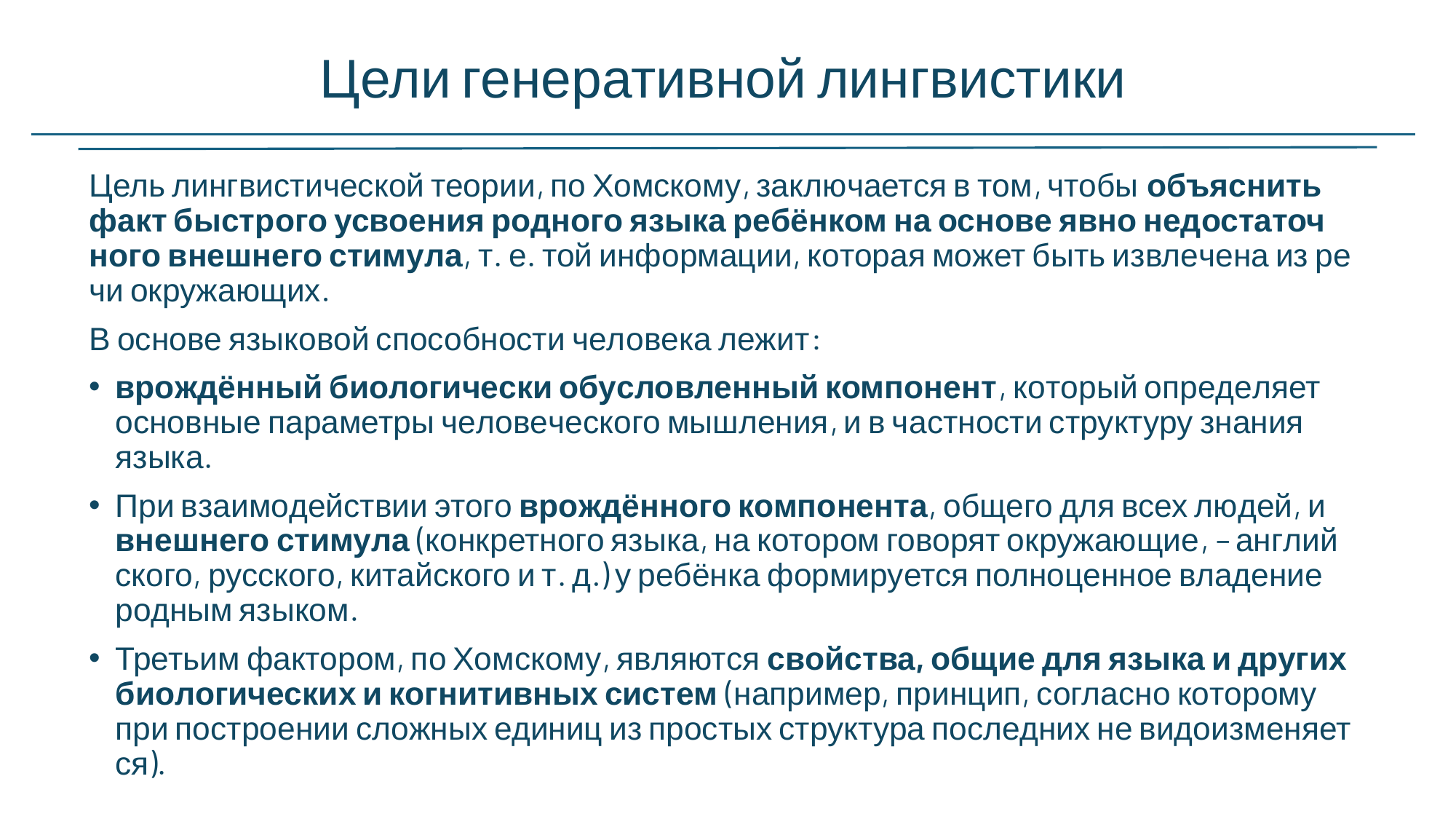

# Цели генеративной лингвистики
Цель лин­гвис­тической тео­рии, по Хом­ско­му, за­клю­ча­ет­ся в том, что­бы объ­яс­нить факт бы­ст­ро­го ус­вое­ния род­но­го язы­ка ре­бён­ком на ос­но­ве яв­но не­дос­та­точ­но­го внеш­не­го сти­му­ла, т. е. той ин­фор­ма­ции, ко­то­рая мо­жет быть из­вле­че­на из ре­чи ок­ру­жаю­щих.
В ос­но­ве язы­ко­вой спо­соб­но­сти че­ло­ве­ка ле­жит:
вро­ж­дён­ный био­ло­ги­че­ски обу­слов­лен­ный ком­по­нент, ко­то­рый оп­ре­де­ля­ет основные па­ра­мет­ры че­ло­ве­че­ско­го мыш­ле­ния, и в ча­ст­но­сти струк­ту­ру зна­ния язы­ка.
При взаи­мо­дей­ст­вии это­го вро­ж­дён­но­го ком­по­нен­та, об­ще­го для всех лю­дей, и внеш­не­го сти­му­ла (кон­крет­но­го язы­ка, на ко­то­ром го­во­рят ок­ру­жаю­щие, – анг­лий­ско­го, рус­ско­го, ки­тай­ско­го и т. д.) у ре­бён­ка фор­ми­ру­ет­ся пол­но­цен­ное вла­де­ние род­ным язы­ком.
Треть­им фак­то­ром, по Хом­ско­му, яв­ля­ют­ся свой­ст­ва, об­щие для язы­ка и других био­ло­гических и ког­ни­тив­ных сис­тем (например, прин­цип, со­глас­но ко­то­ро­му при по­строе­нии слож­ных еди­ниц из про­стых струк­ту­ра по­след­них не ви­до­из­ме­ня­ет­ся).